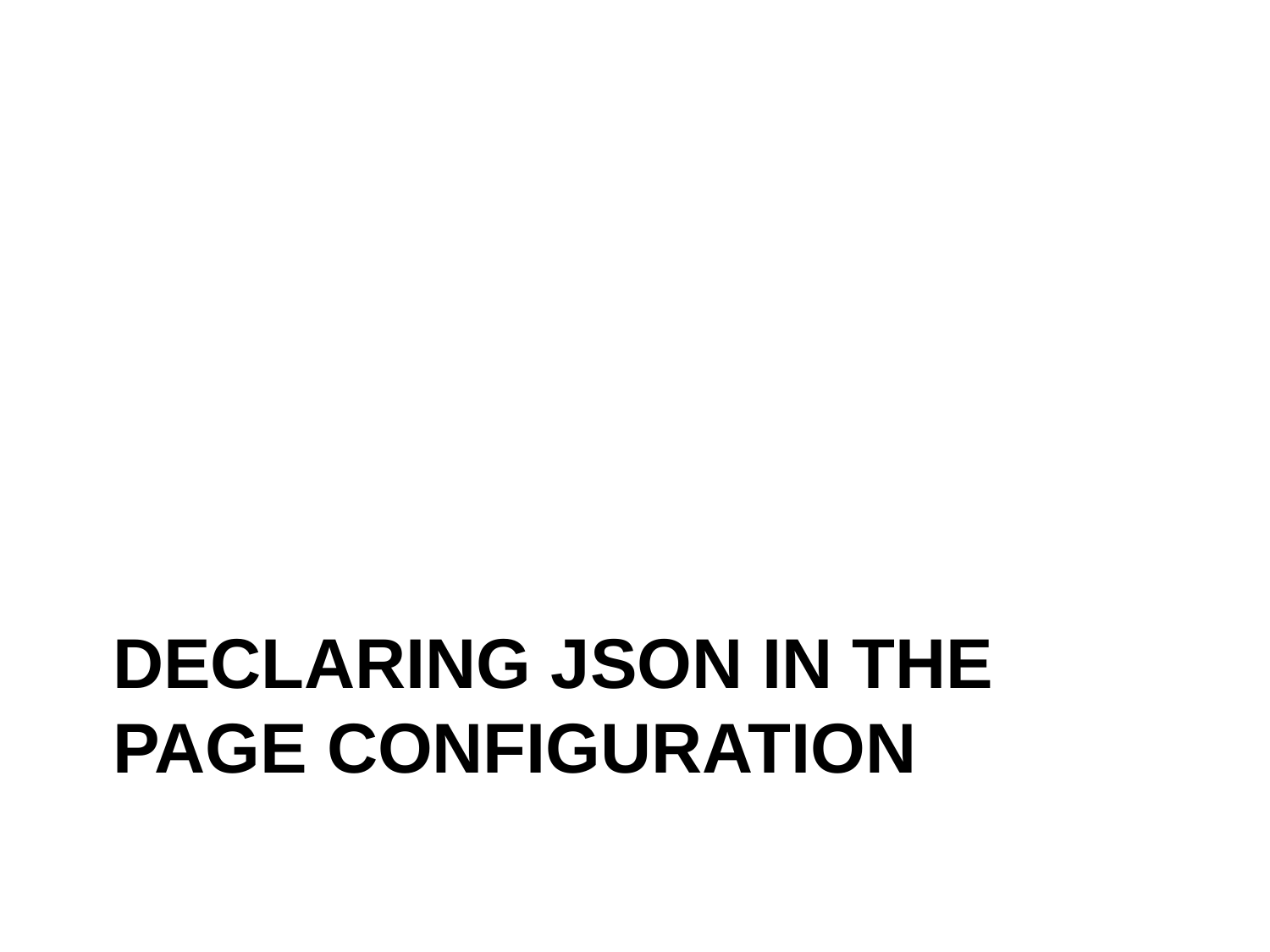

# Declaring json in the page configuration